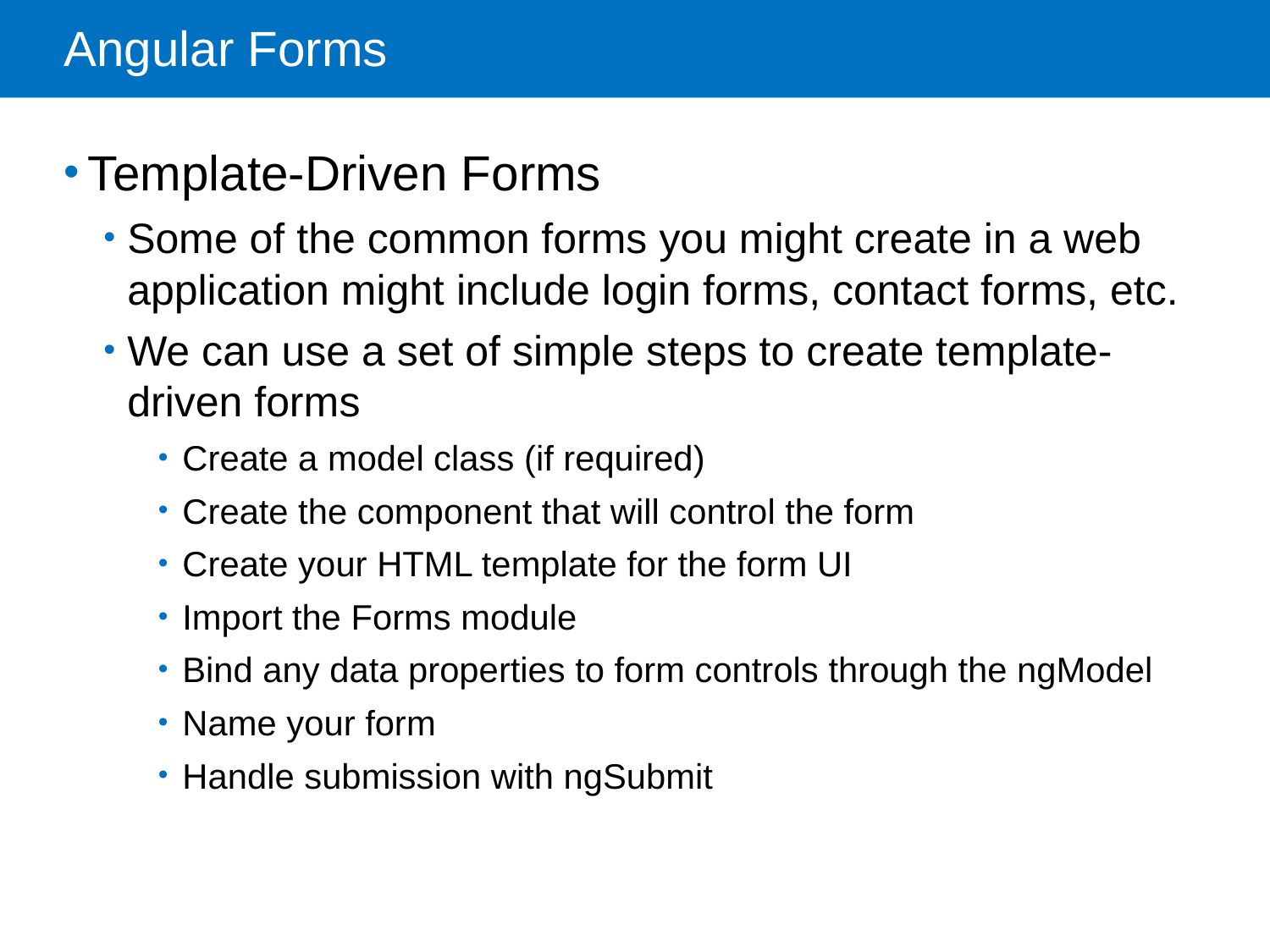

# Angular Forms
Template-Driven Forms
Some of the common forms you might create in a web application might include login forms, contact forms, etc.
We can use a set of simple steps to create template-driven forms
Create a model class (if required)
Create the component that will control the form
Create your HTML template for the form UI
Import the Forms module
Bind any data properties to form controls through the ngModel
Name your form
Handle submission with ngSubmit